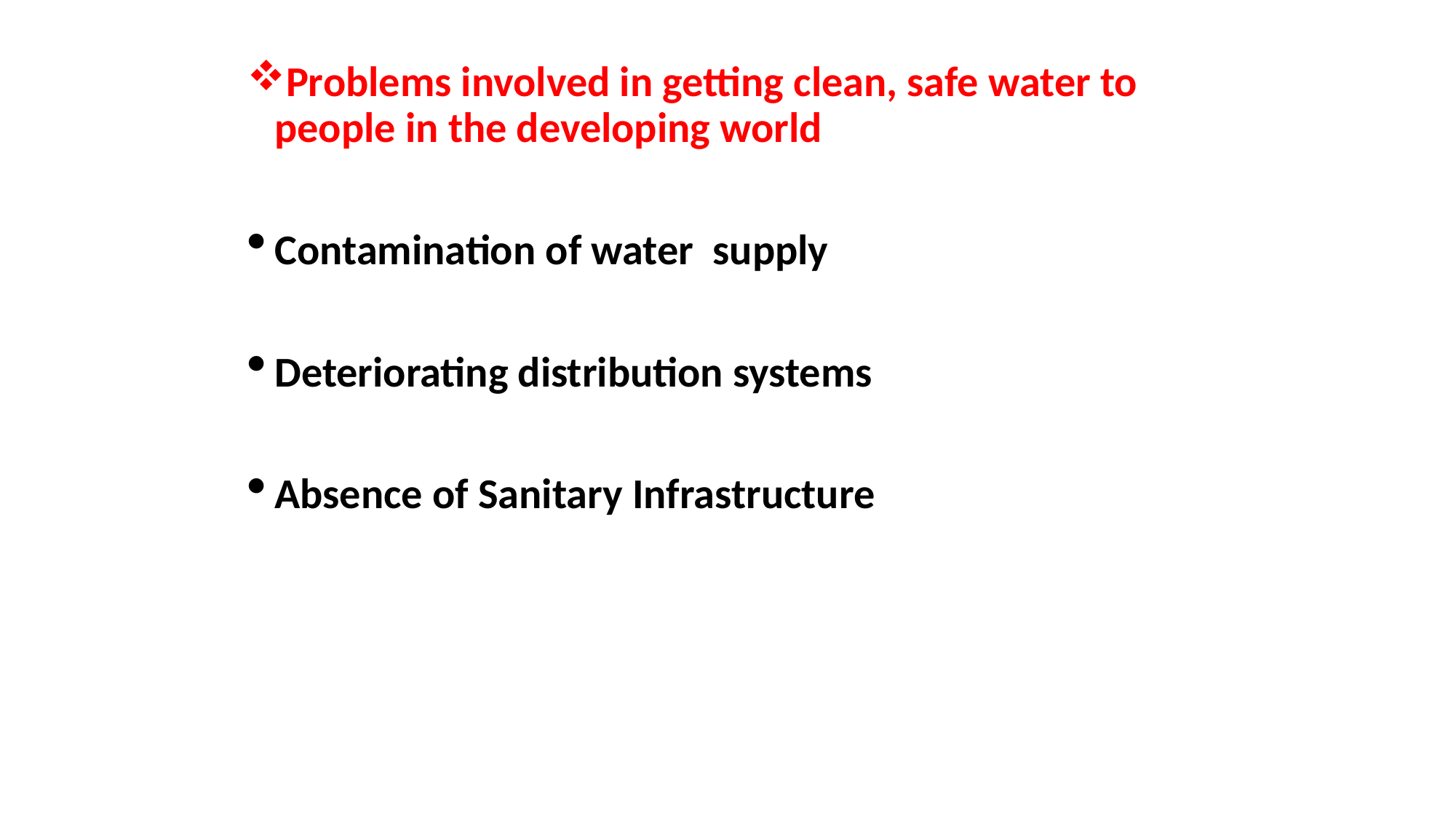

Problems involved in getting clean, safe water to people in the developing world

Contamination of water  supply

Deteriorating distribution systems

Absence of Sanitary Infrastructure